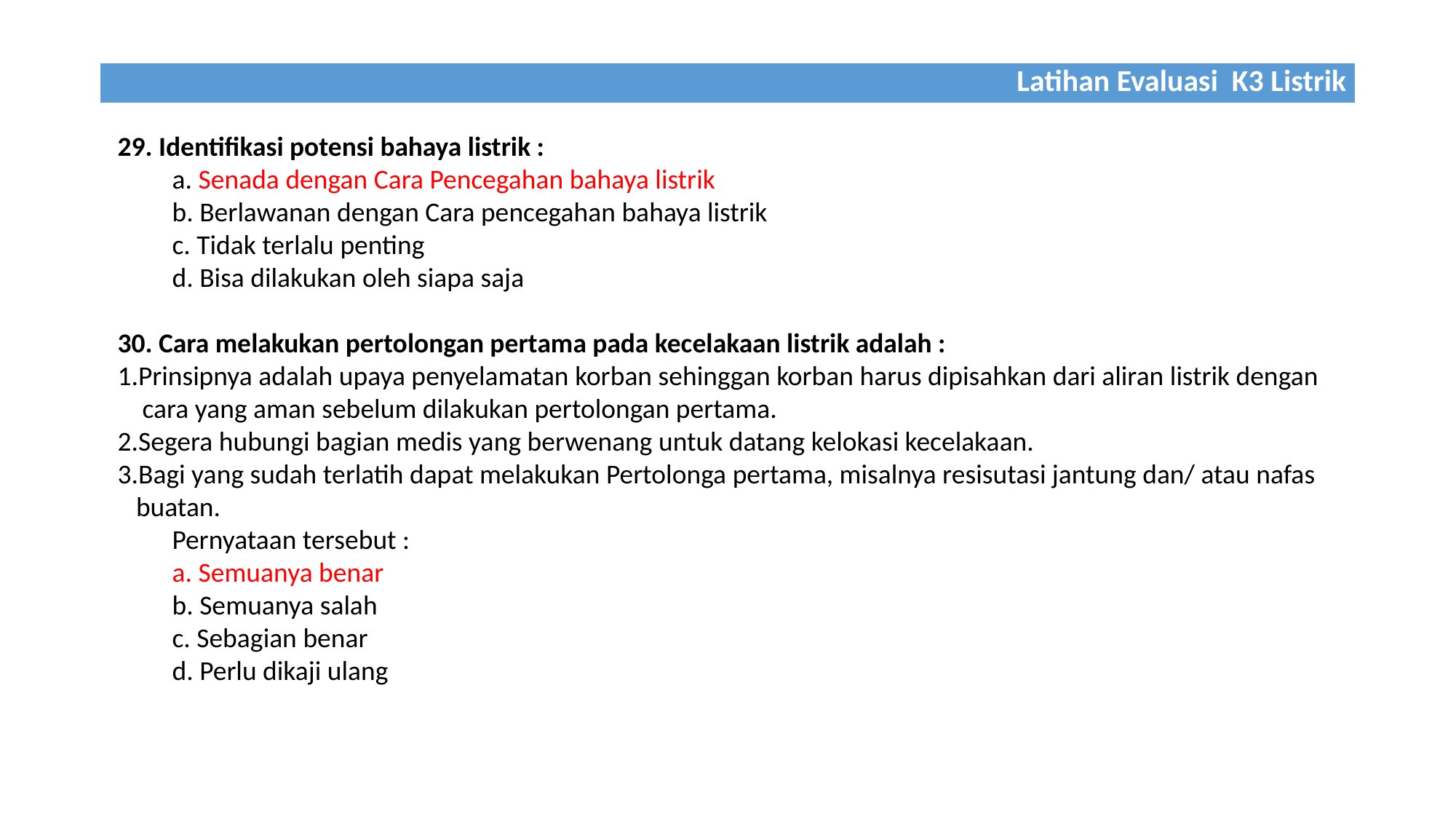

| Latihan Evaluasi K3 Listrik |
| --- |
29. Identifikasi potensi bahaya listrik :
a. Senada dengan Cara Pencegahan bahaya listrik
b. Berlawanan dengan Cara pencegahan bahaya listrik
c. Tidak terlalu penting
d. Bisa dilakukan oleh siapa saja

30. Cara melakukan pertolongan pertama pada kecelakaan listrik adalah :
1.Prinsipnya adalah upaya penyelamatan korban sehinggan korban harus dipisahkan dari aliran listrik dengan
    cara yang aman sebelum dilakukan pertolongan pertama.
2.Segera hubungi bagian medis yang berwenang untuk datang kelokasi kecelakaan.
3.Bagi yang sudah terlatih dapat melakukan Pertolonga pertama, misalnya resisutasi jantung dan/ atau nafas
   buatan.
Pernyataan tersebut :
a. Semuanya benar
b. Semuanya salah
c. Sebagian benar
d. Perlu dikaji ulang